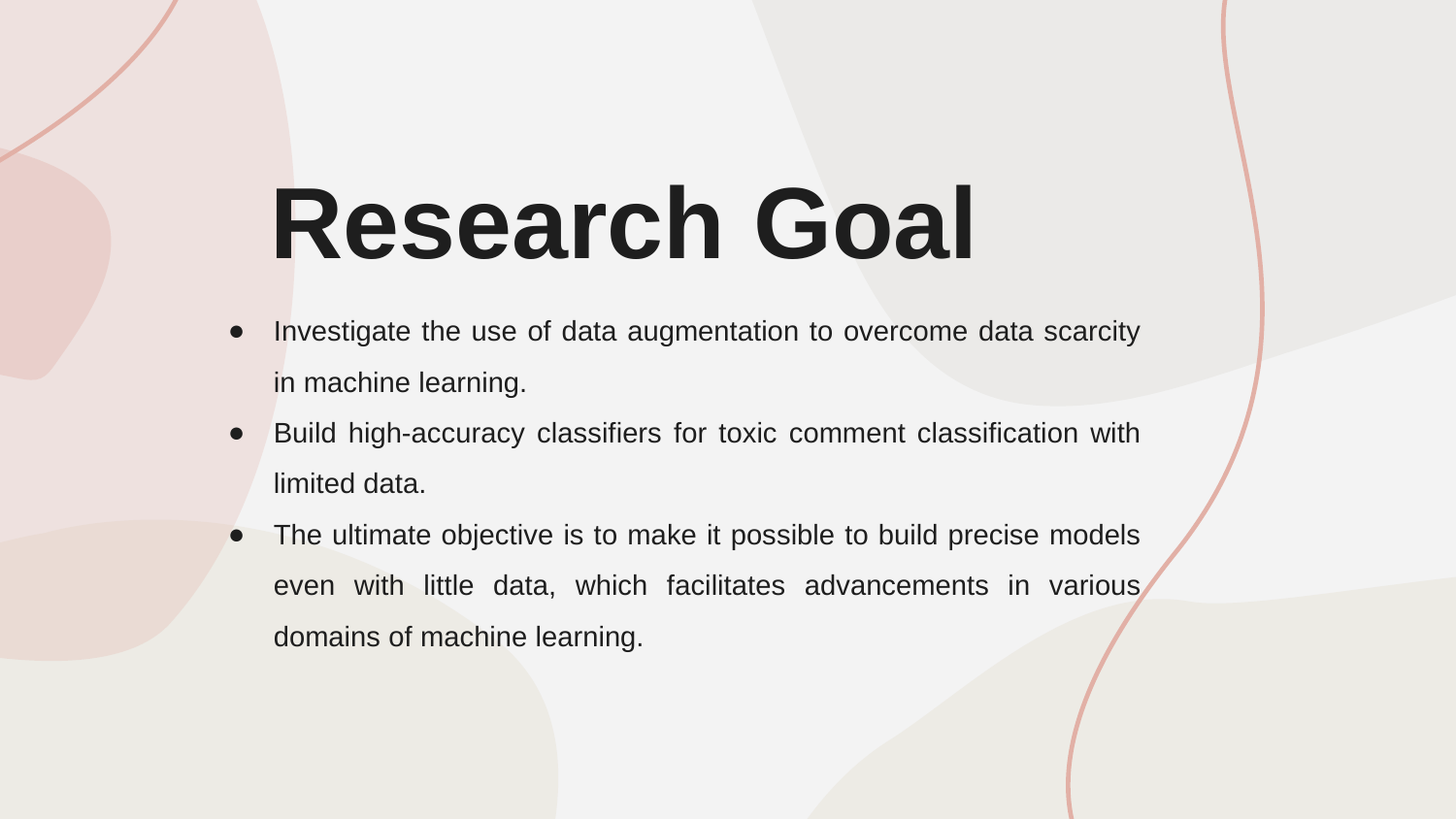

# Research Goal
Investigate the use of data augmentation to overcome data scarcity in machine learning.
Build high-accuracy classifiers for toxic comment classification with limited data.
The ultimate objective is to make it possible to build precise models even with little data, which facilitates advancements in various domains of machine learning.